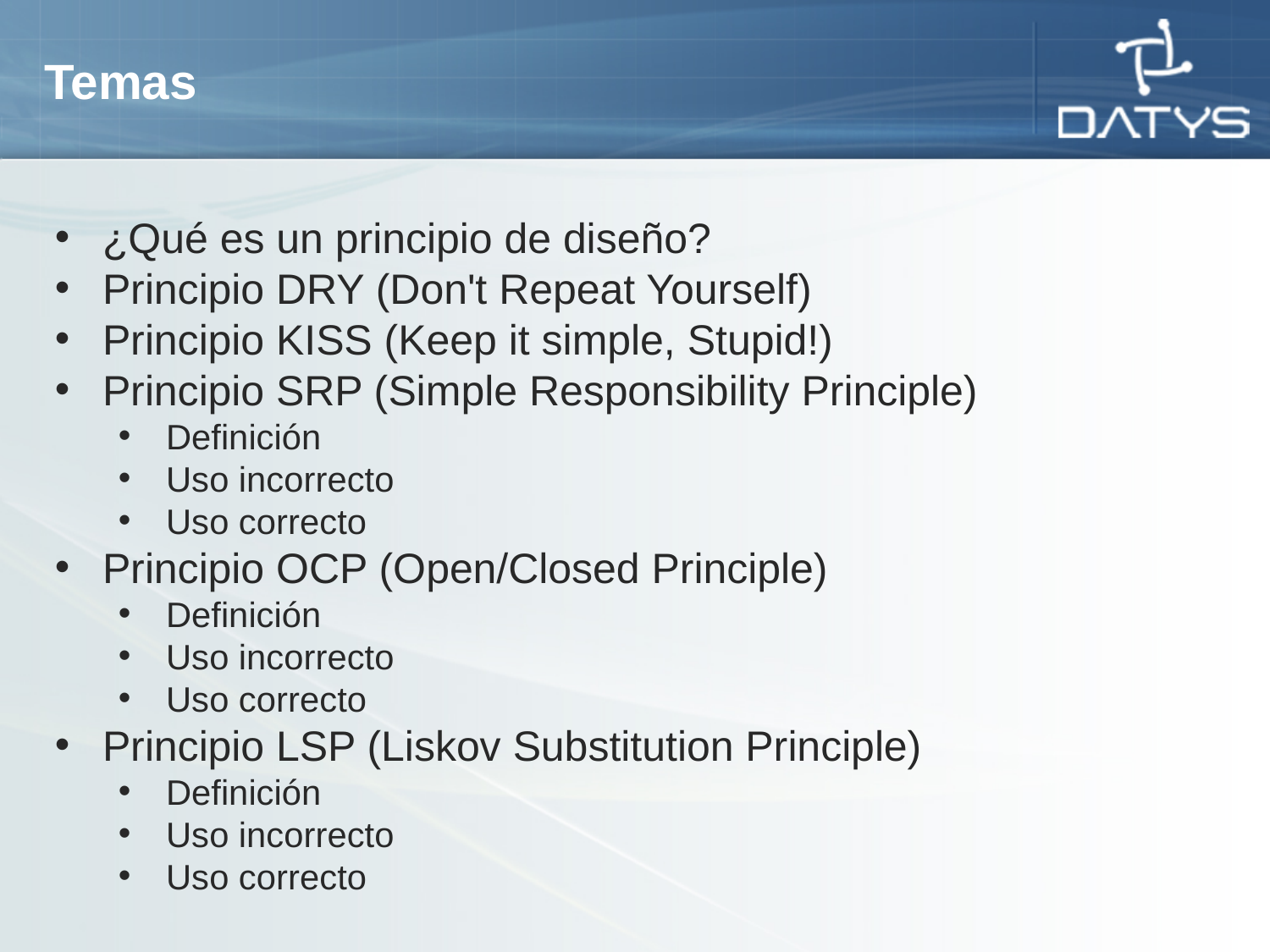

# Temas
¿Qué es un principio de diseño?
Principio DRY (Don't Repeat Yourself)
Principio KISS (Keep it simple, Stupid!)
Principio SRP (Simple Responsibility Principle)
Definición
Uso incorrecto
Uso correcto
Principio OCP (Open/Closed Principle)
Definición
Uso incorrecto
Uso correcto
Principio LSP (Liskov Substitution Principle)
Definición
Uso incorrecto
Uso correcto